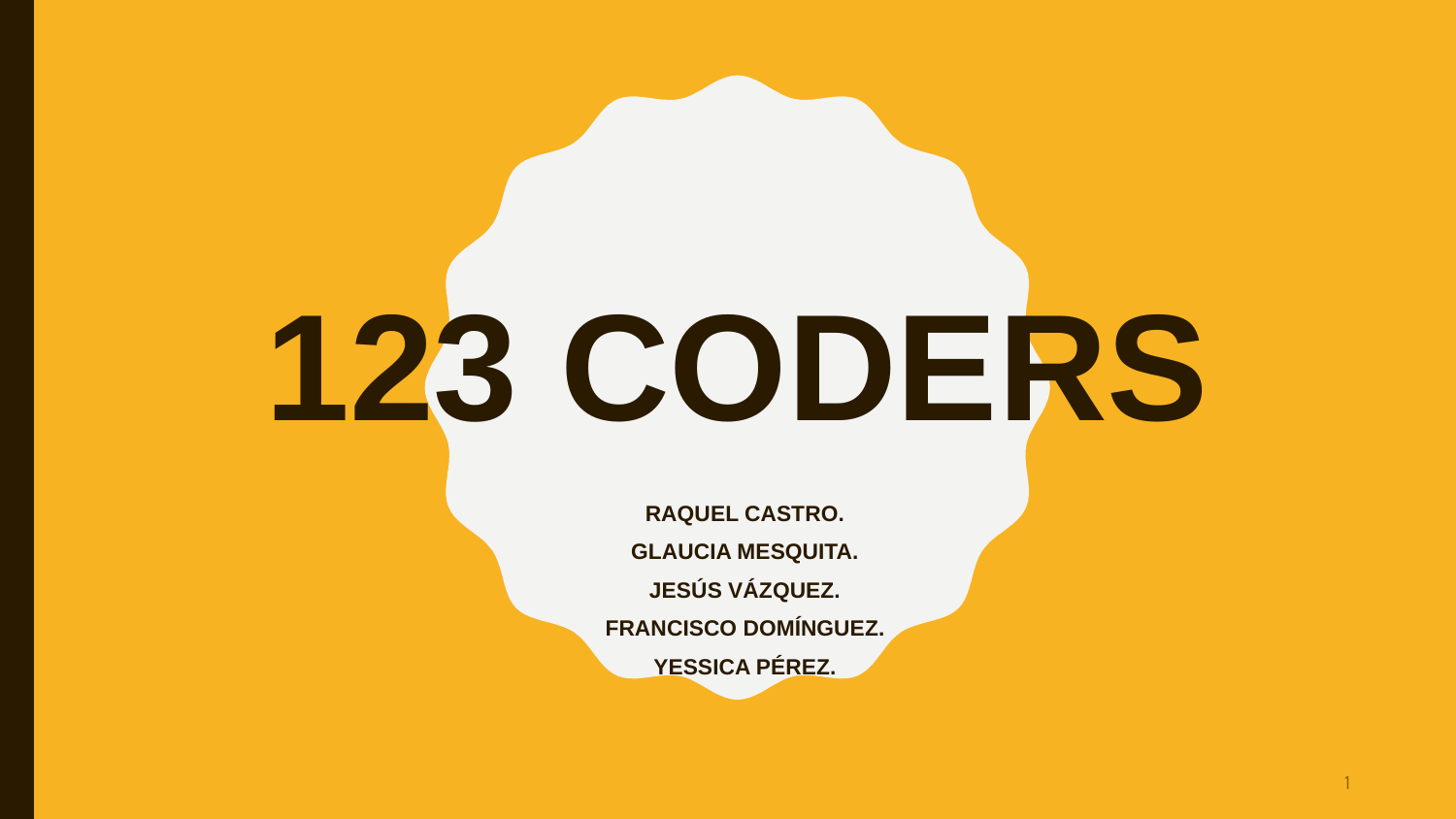

123 CODERS
RAQUEL CASTRO.
GLAUCIA MESQUITA.
JESÚS VÁZQUEZ.
FRANCISCO DOMÍNGUEZ.
YESSICA PÉREZ.

1